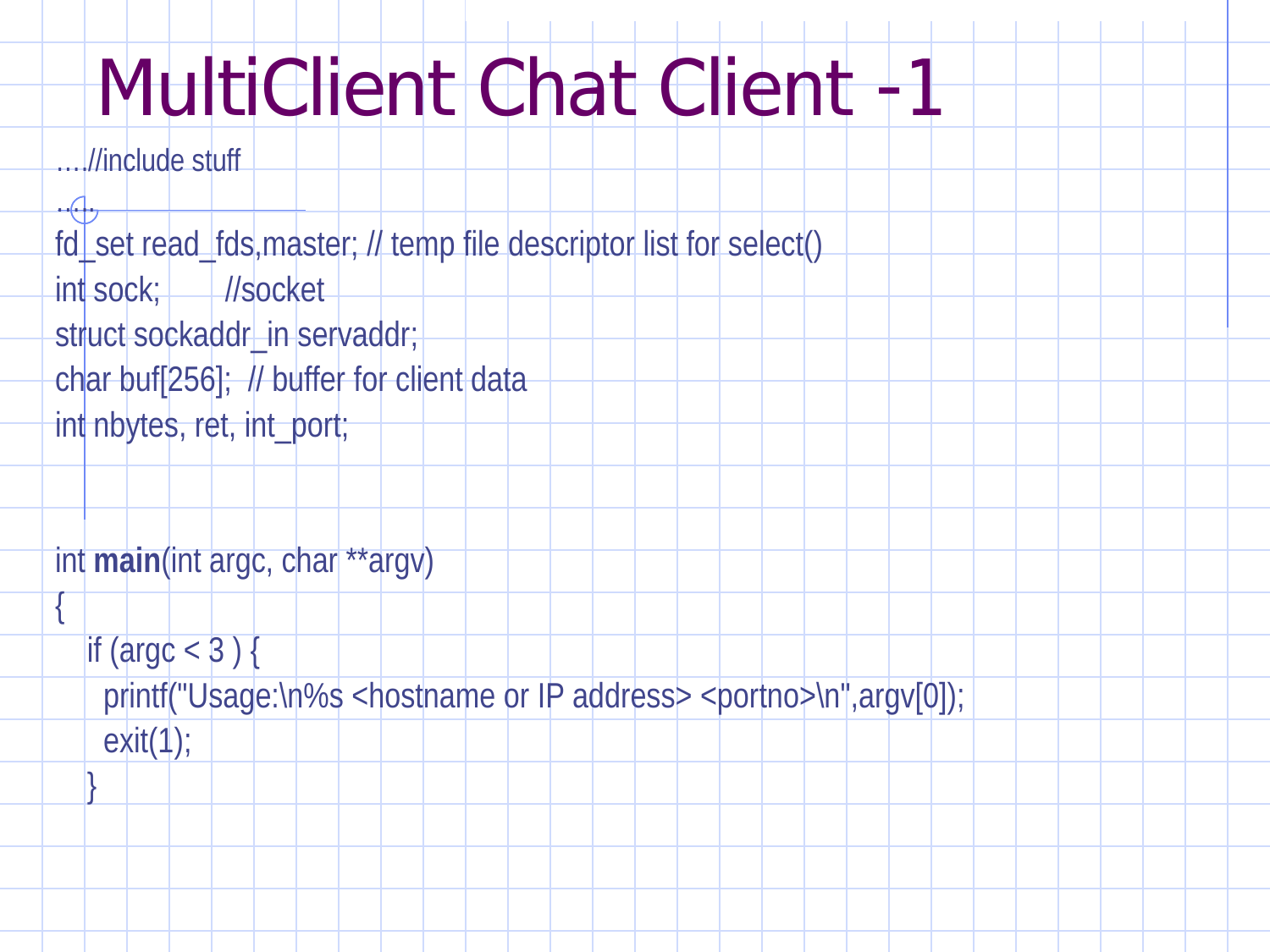

# MultiClient Chat Client -1
….//include stuff
…..
fd_set read_fds,master; // temp file descriptor list for select()
int sock;        //socket
struct sockaddr_in servaddr;
char buf[256];  // buffer for client data
int nbytes, ret, int_port;

int main(int argc, char **argv)
{
    if (argc < 3 ) {
      printf("Usage:\n%s <hostname or IP address> <portno>\n",argv[0]);
      exit(1);
    }